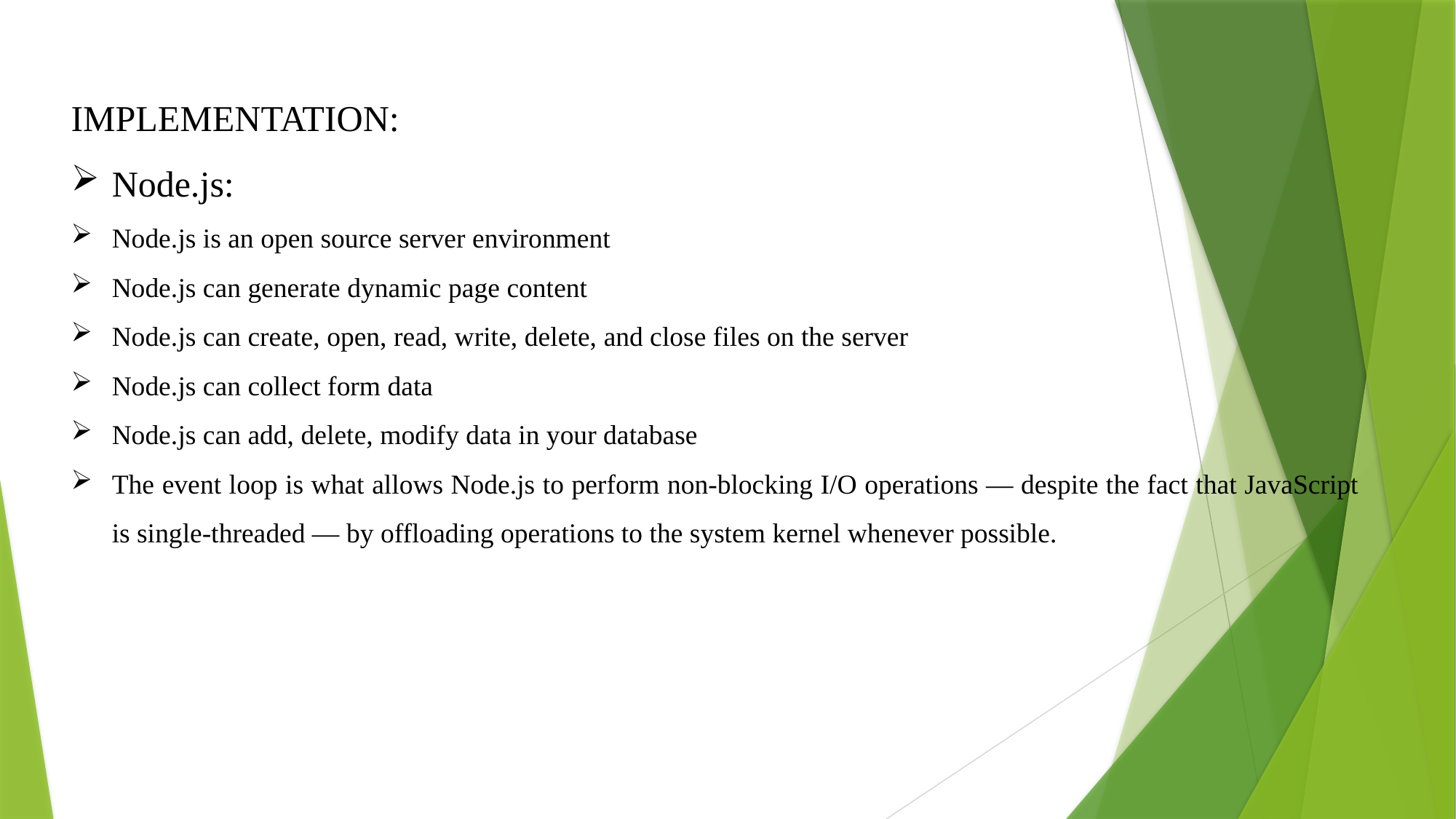

IMPLEMENTATION:
Node.js:
Node.js is an open source server environment
Node.js can generate dynamic page content
Node.js can create, open, read, write, delete, and close files on the server
Node.js can collect form data
Node.js can add, delete, modify data in your database
The event loop is what allows Node.js to perform non-blocking I/O operations — despite the fact that JavaScript is single-threaded — by offloading operations to the system kernel whenever possible.